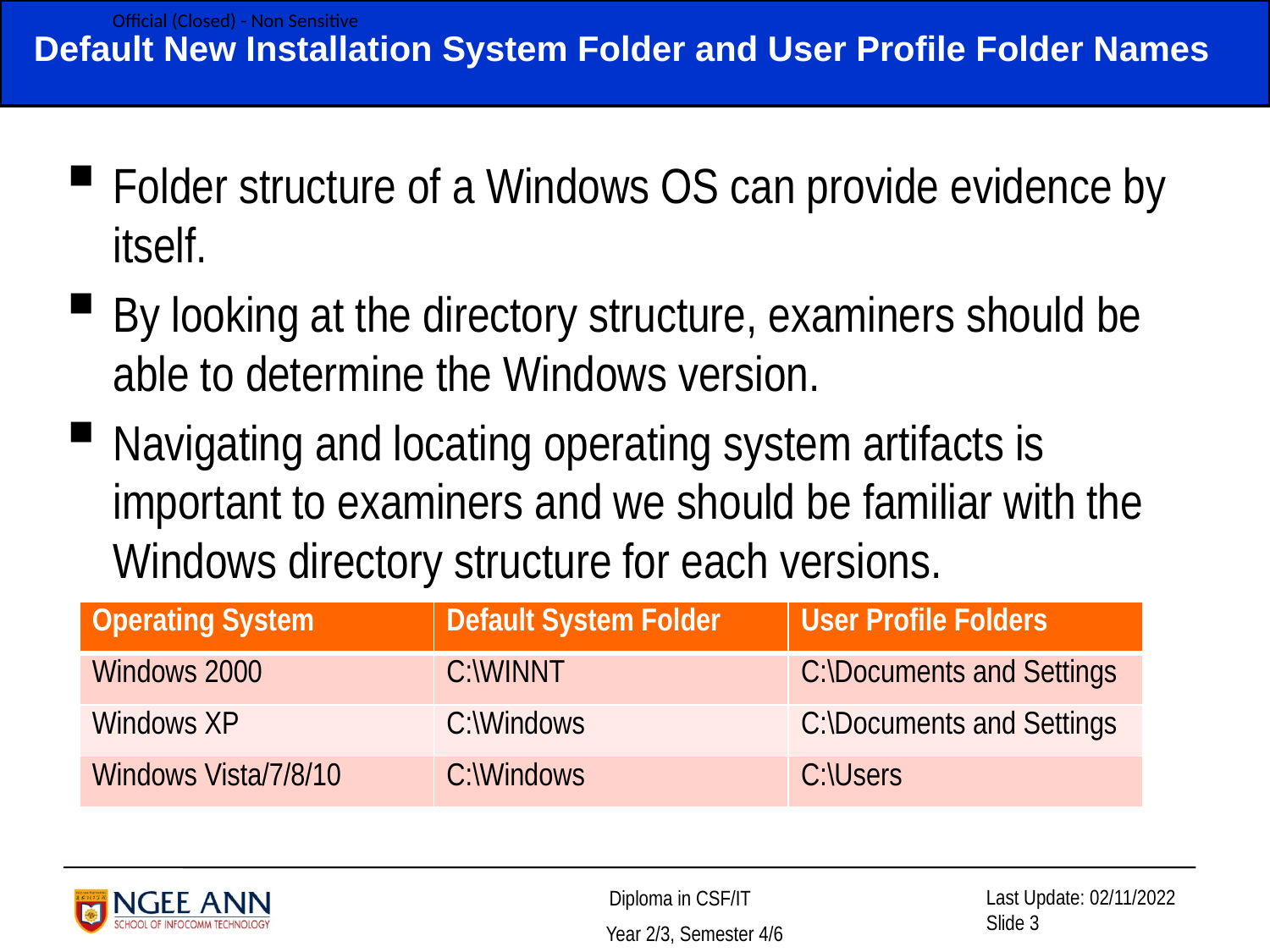

# Default New Installation System Folder and User Profile Folder Names
Folder structure of a Windows OS can provide evidence by itself.
By looking at the directory structure, examiners should be able to determine the Windows version.
Navigating and locating operating system artifacts is important to examiners and we should be familiar with the Windows directory structure for each versions.

| Operating System | Default System Folder | User Profile Folders |
| --- | --- | --- |
| Windows 2000 | C:\WINNT | C:\Documents and Settings |
| Windows XP | C:\Windows | C:\Documents and Settings |
| Windows Vista/7/8/10 | C:\Windows | C:\Users |